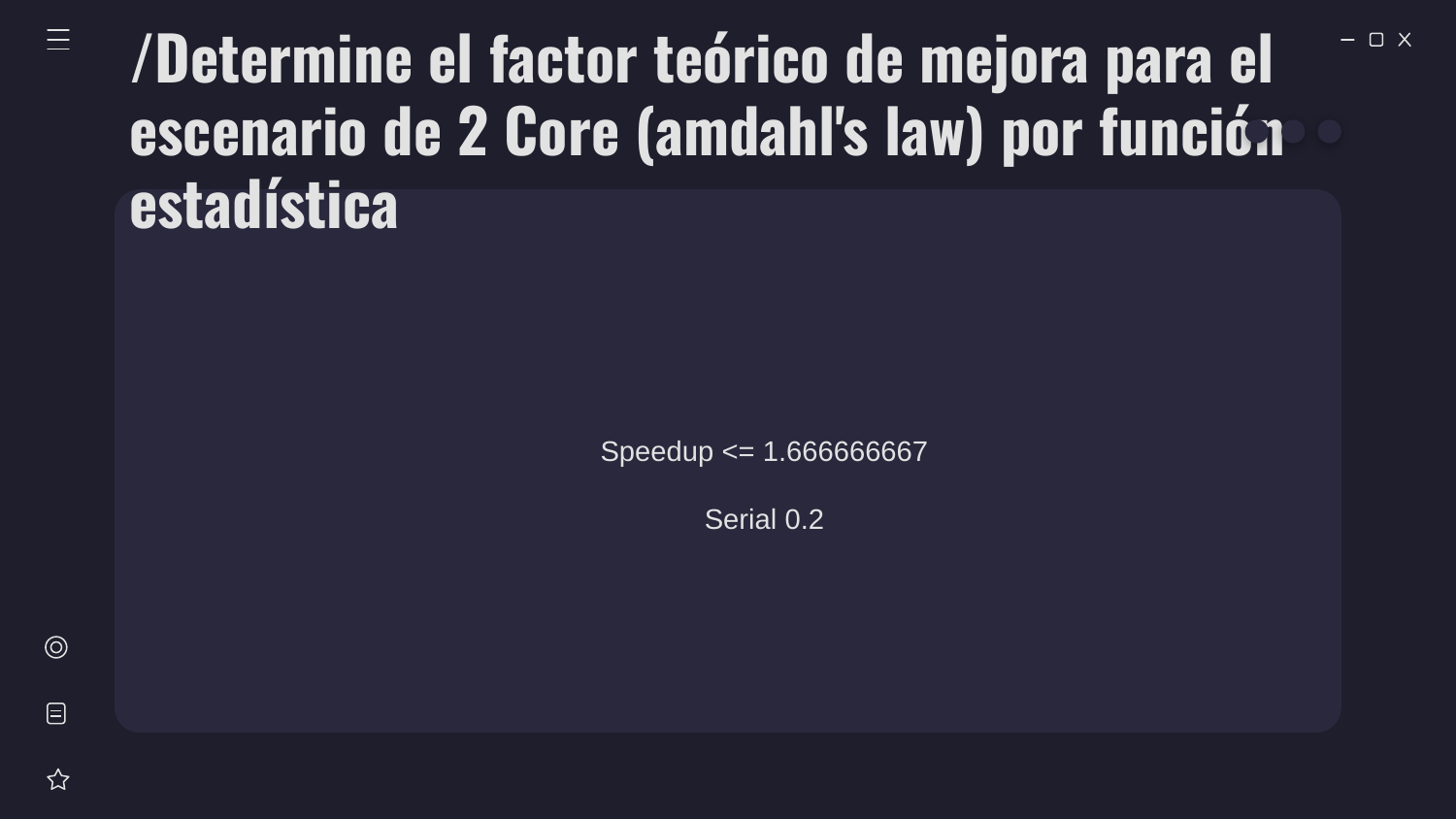

# /Determine el factor teórico de mejora para el escenario de 2 Core (amdahl's law) por función estadística

Speedup <= 1.666666667

Serial 0.2